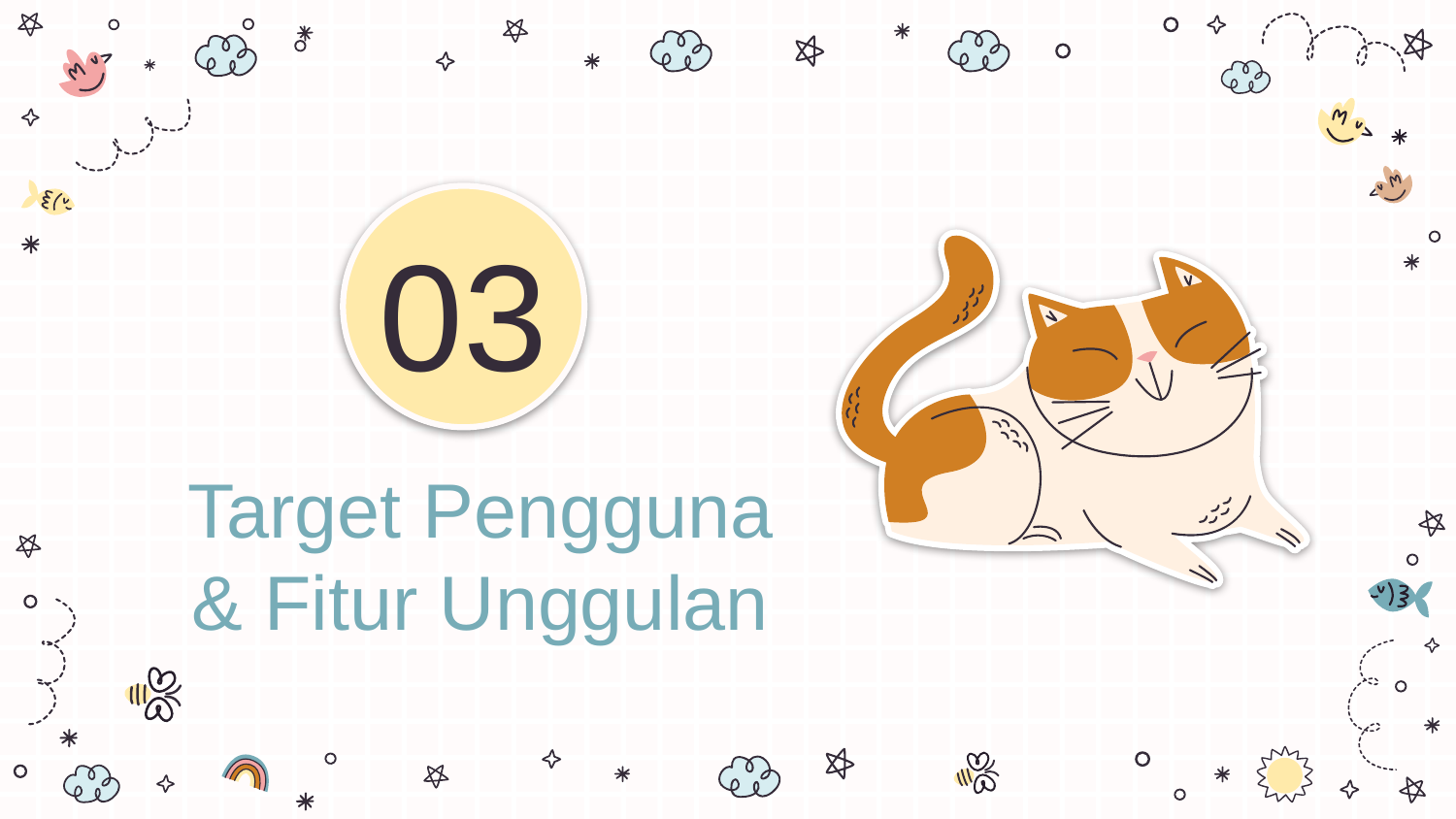

# 03

Target Pengguna & Fitur Unggulan